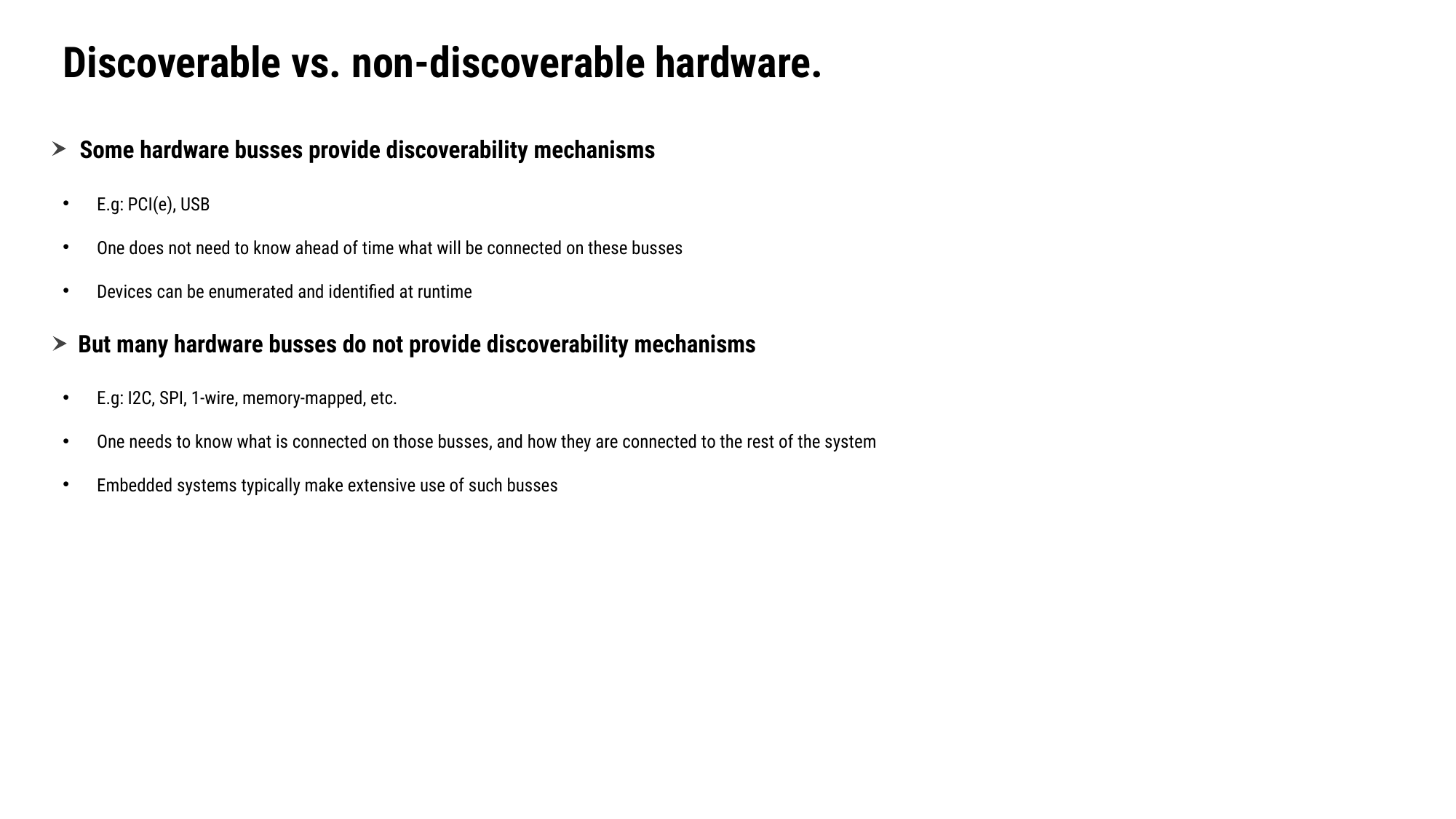

# Discoverable vs. non-discoverable hardware.
   Some hardware busses provide discoverability mechanisms

E.g: PCI(e), USB

One does not need to know ahead of time what will be connected on these busses

Devices can be enumerated and identified at runtime

   But many hardware busses do not provide discoverability mechanisms

E.g: I2C, SPI, 1-wire, memory-mapped, etc.

One needs to know what is connected on those busses, and how they are connected to the rest of the system

Embedded systems typically make extensive use of such busses